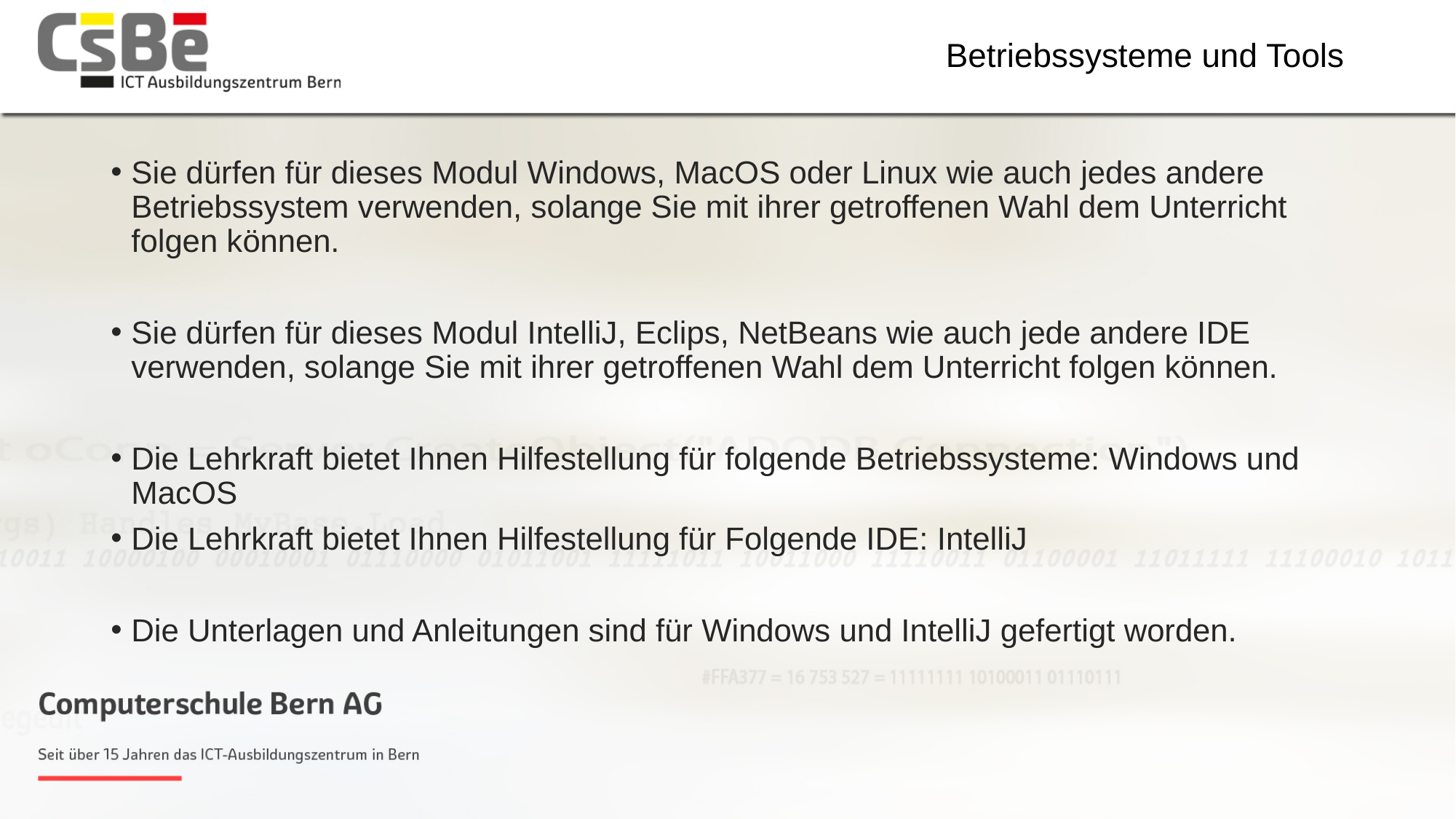

# Betriebssysteme und Tools
Sie dürfen für dieses Modul Windows, MacOS oder Linux wie auch jedes andere Betriebssystem verwenden, solange Sie mit ihrer getroffenen Wahl dem Unterricht folgen können.

Sie dürfen für dieses Modul IntelliJ, Eclips, NetBeans wie auch jede andere IDE verwenden, solange Sie mit ihrer getroffenen Wahl dem Unterricht folgen können.

Die Lehrkraft bietet Ihnen Hilfestellung für folgende Betriebssysteme: Windows und MacOS
Die Lehrkraft bietet Ihnen Hilfestellung für Folgende IDE: IntelliJ

Die Unterlagen und Anleitungen sind für Windows und IntelliJ gefertigt worden.